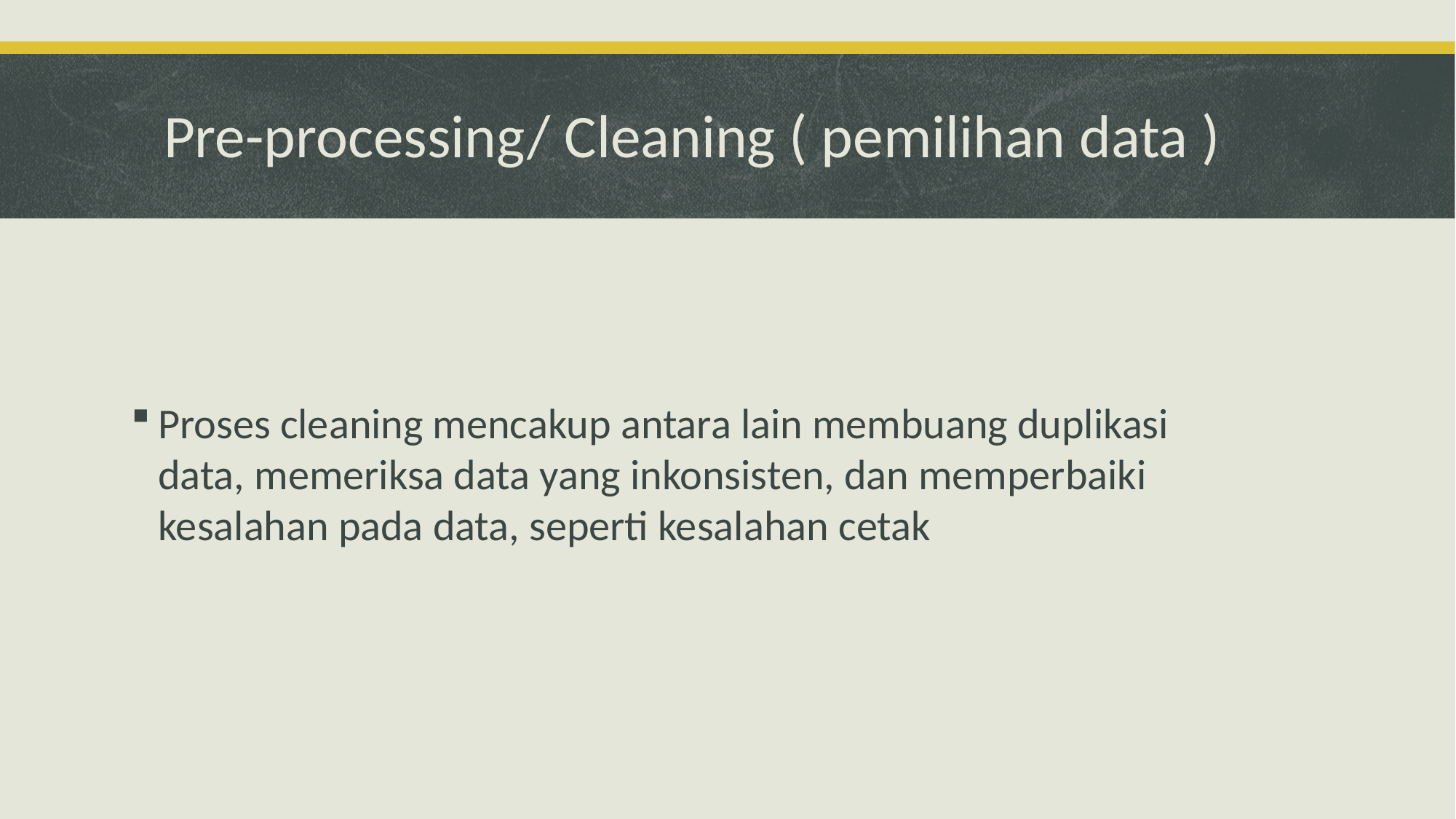

# Pre-processing/ Cleaning ( pemilihan data )
Proses cleaning mencakup antara lain membuang duplikasi data, memeriksa data yang inkonsisten, dan memperbaiki kesalahan pada data, seperti kesalahan cetak